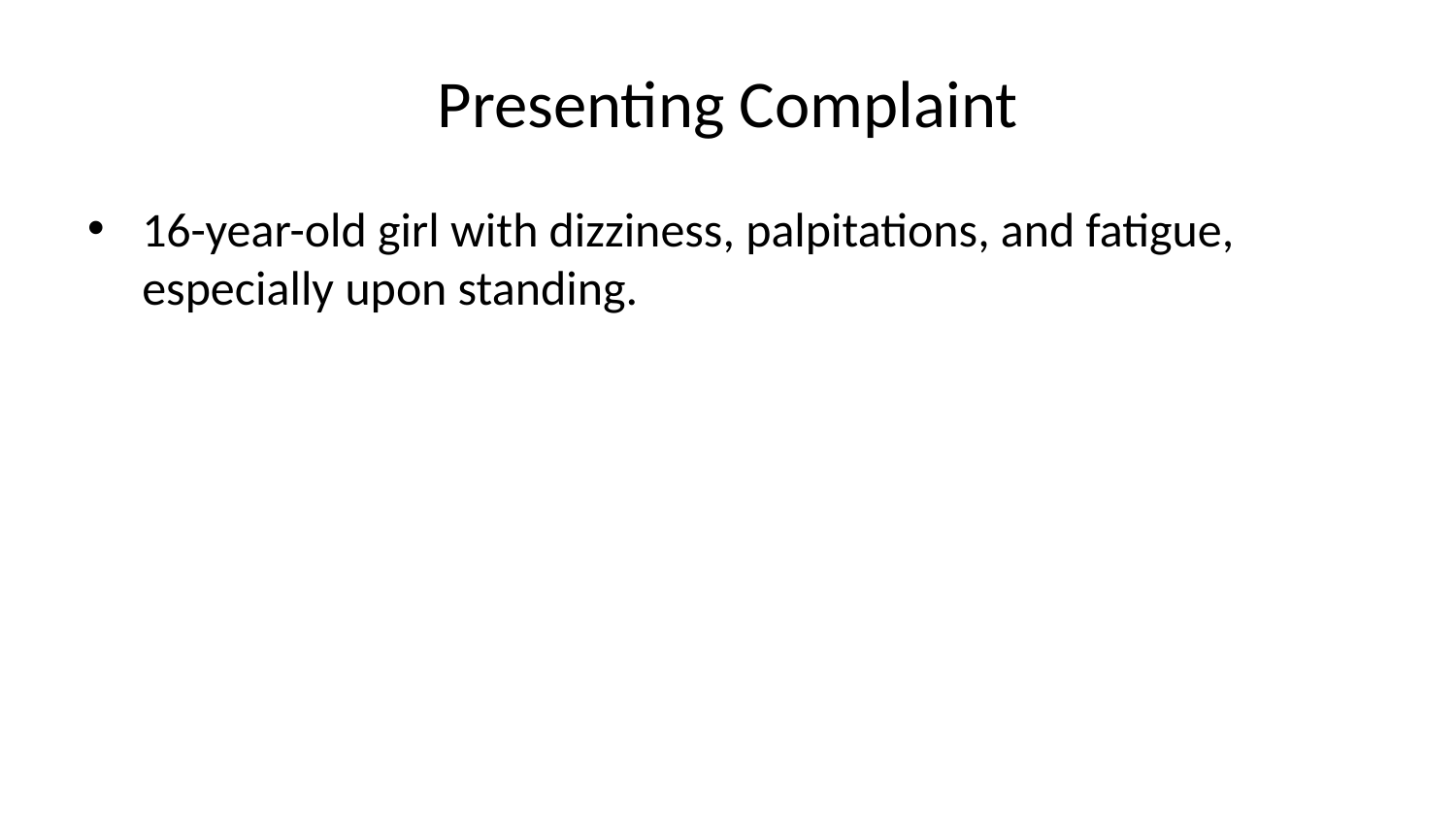

# Presenting Complaint
16-year-old girl with dizziness, palpitations, and fatigue, especially upon standing.